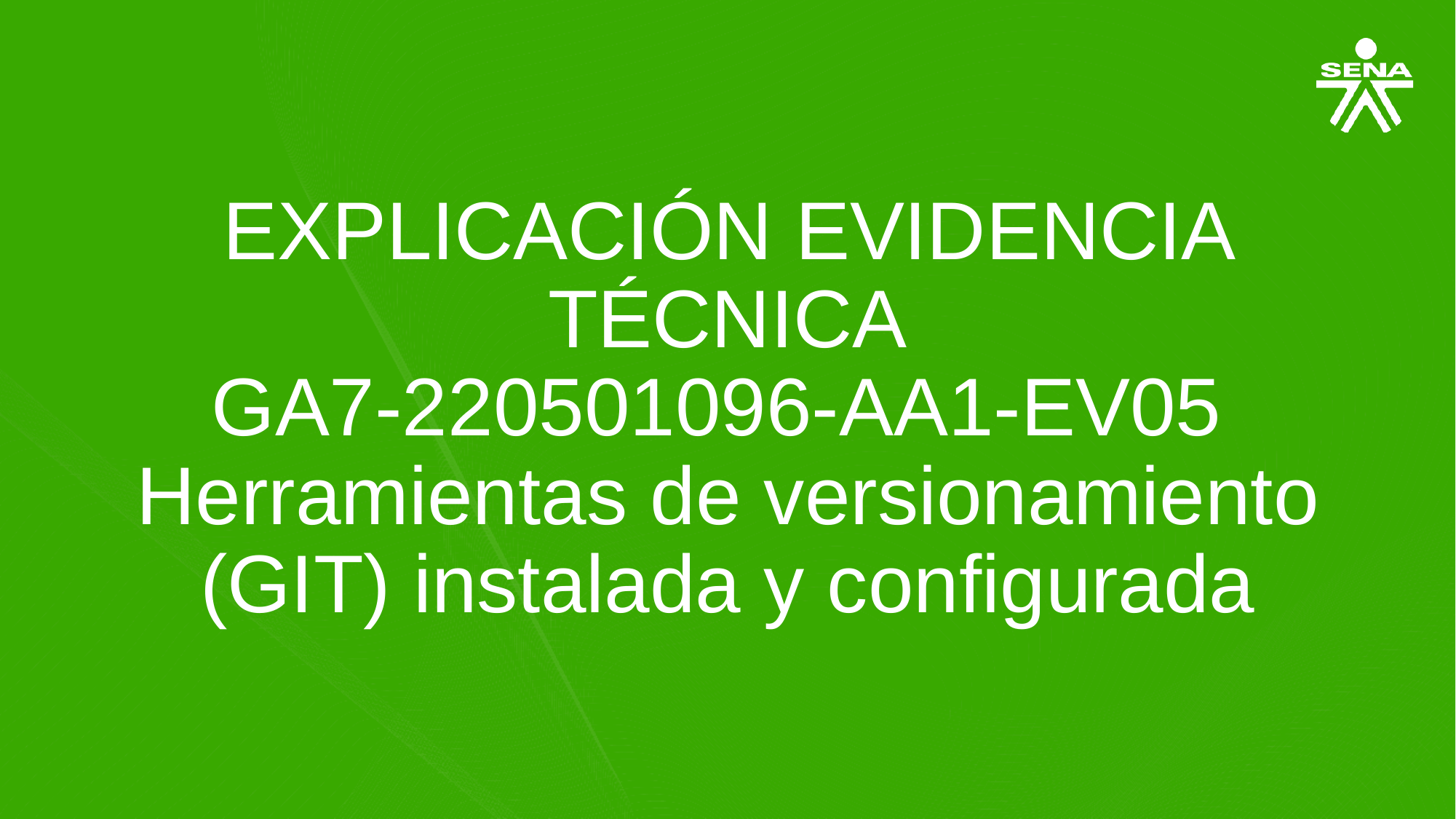

EXPLICACIÓN EVIDENCIA TÉCNICA
GA7-220501096-AA1-EV05  Herramientas de versionamiento (GIT) instalada y configurada